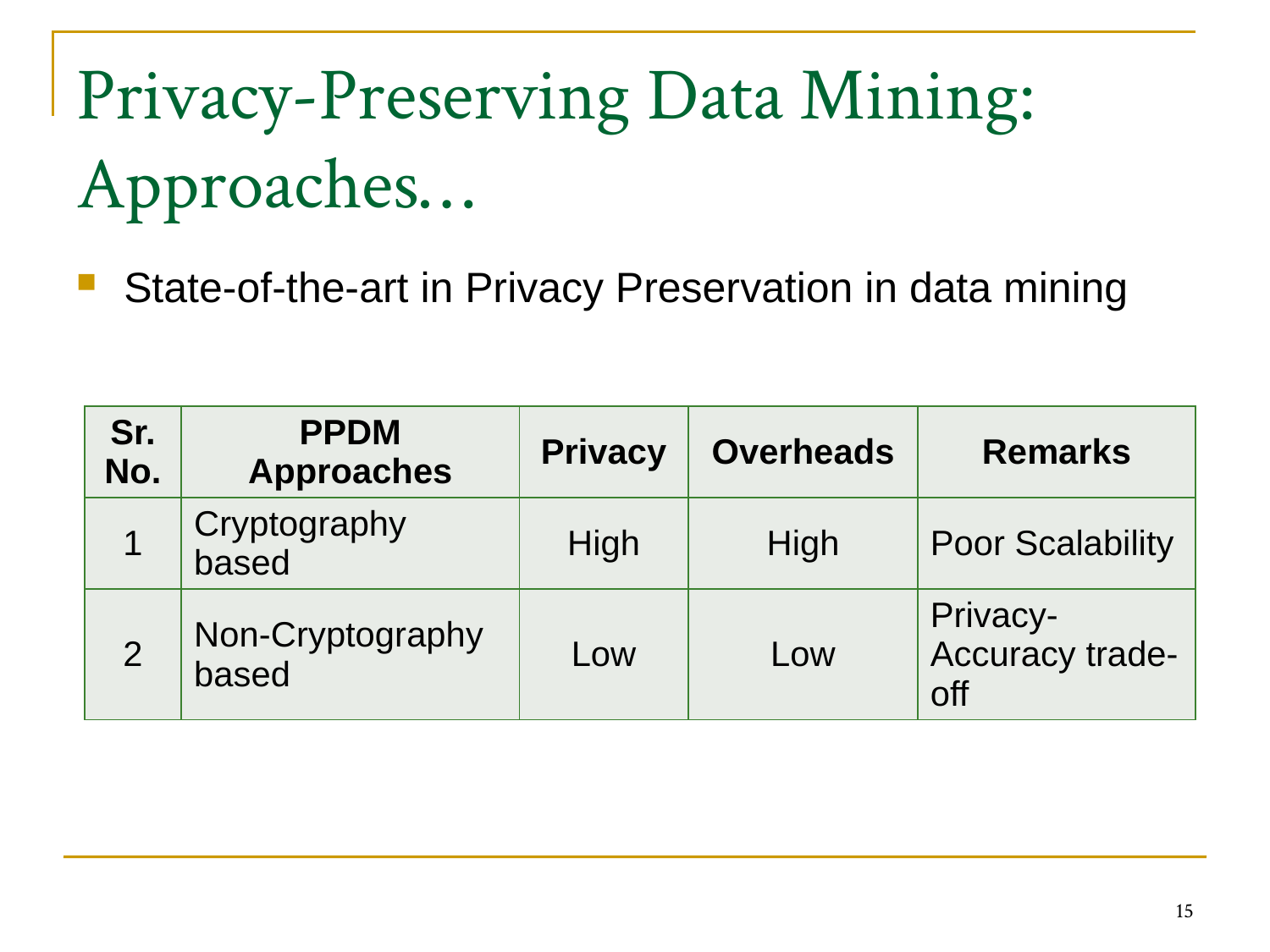

# Privacy-Preserving Data Mining: Approaches…
State-of-the-art in Privacy Preservation in data mining
| Sr. No. | PPDM Approaches | Privacy | Overheads | Remarks |
| --- | --- | --- | --- | --- |
| 1 | Cryptography based | High | High | Poor Scalability |
| 2 | Non-Cryptography based | Low | Low | Privacy-Accuracy trade-off |
15